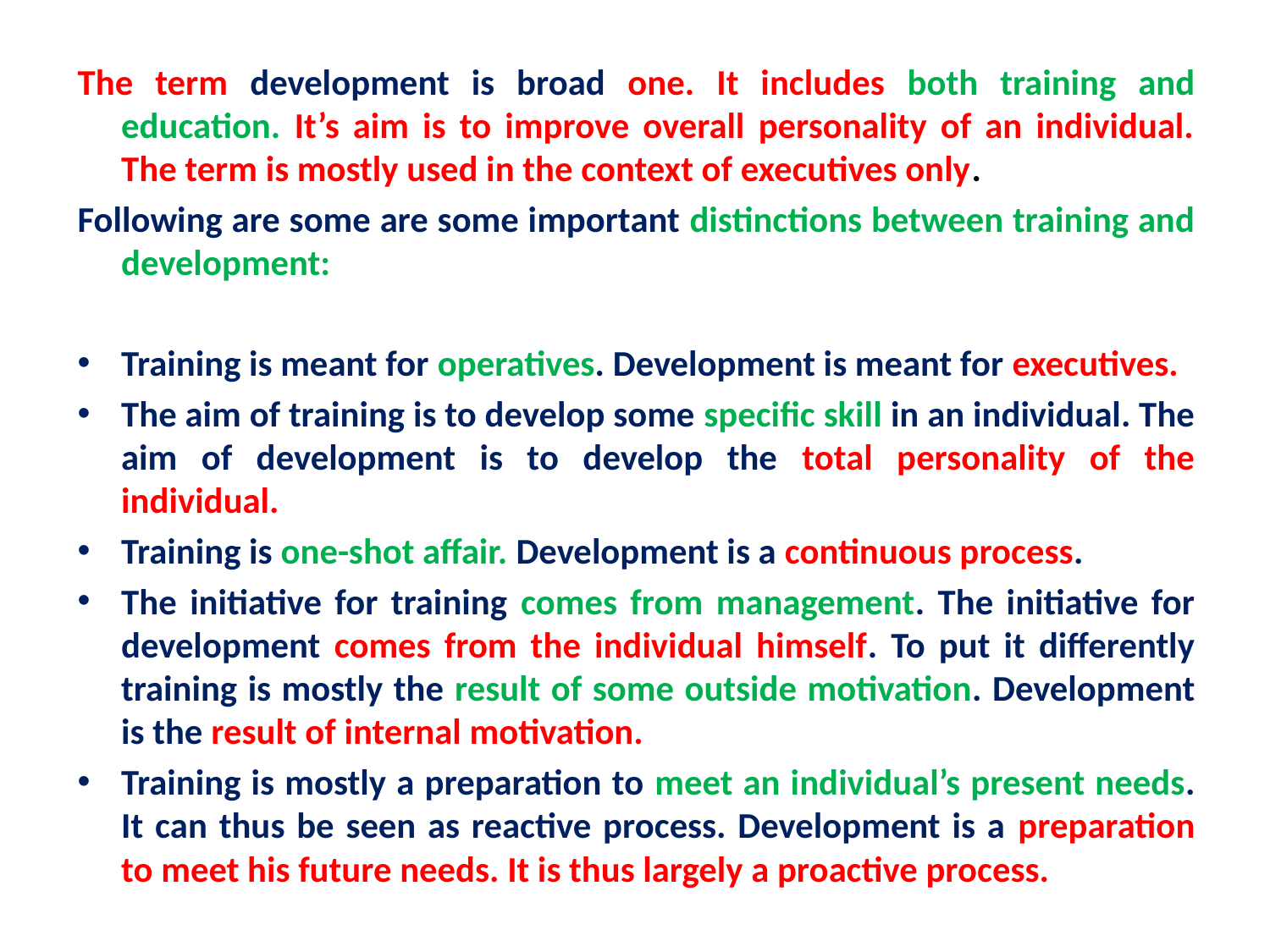

The term development is broad one. It includes both training and education. It’s aim is to improve overall personality of an individual. The term is mostly used in the context of executives only.
Following are some are some important distinctions between training and development:

Training is meant for operatives. Development is meant for executives.
The aim of training is to develop some specific skill in an individual. The aim of development is to develop the total personality of the individual.
Training is one-shot affair. Development is a continuous process.
The initiative for training comes from management. The initiative for development comes from the individual himself. To put it differently training is mostly the result of some outside motivation. Development is the result of internal motivation.
Training is mostly a preparation to meet an individual’s present needs. It can thus be seen as reactive process. Development is a preparation to meet his future needs. It is thus largely a proactive process.